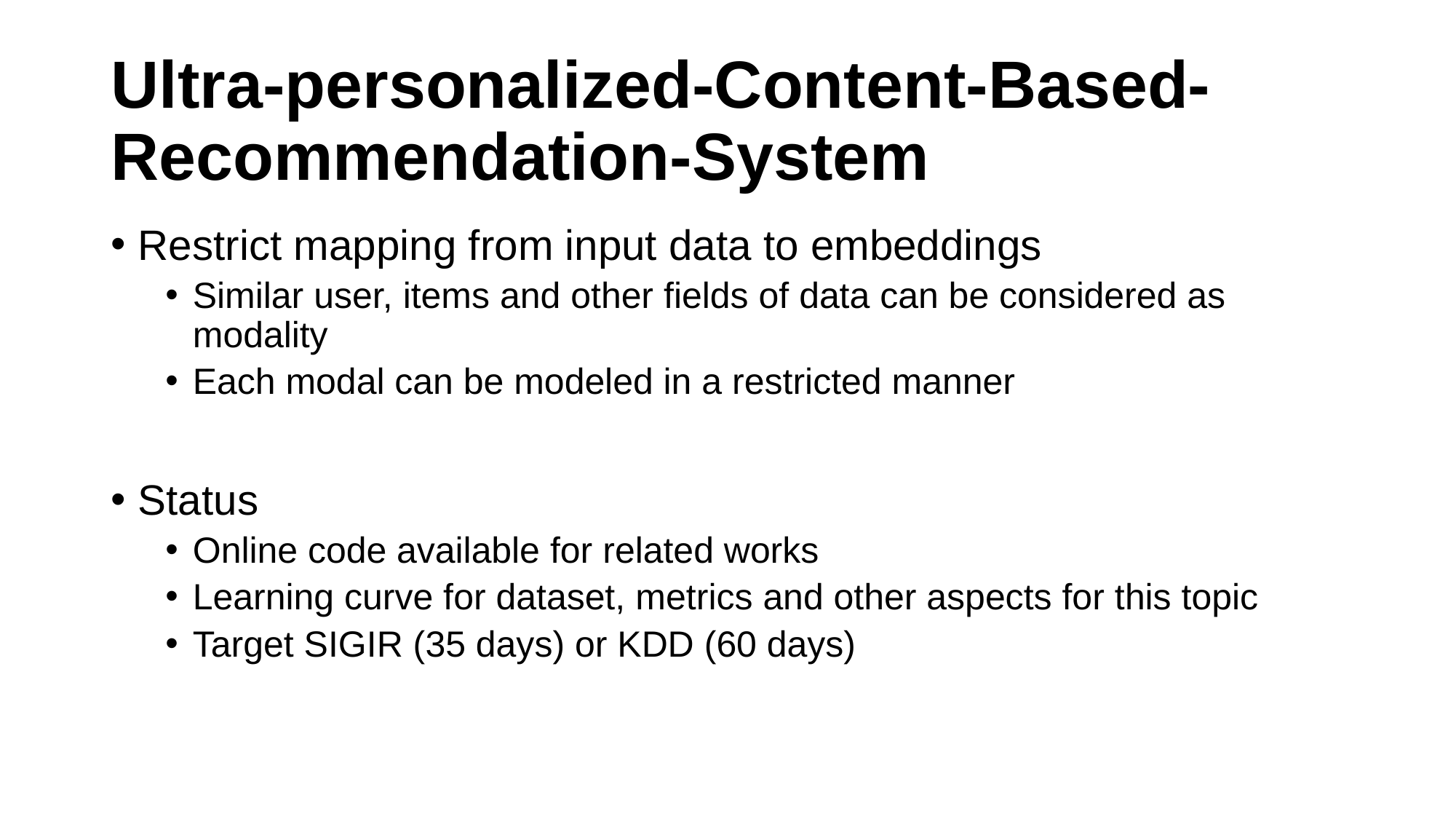

# Ultra-personalized-Content-Based-Recommendation-System
Restrict mapping from input data to embeddings
Similar user, items and other fields of data can be considered as modality
Each modal can be modeled in a restricted manner

Status
Online code available for related works
Learning curve for dataset, metrics and other aspects for this topic
Target SIGIR (35 days) or KDD (60 days)